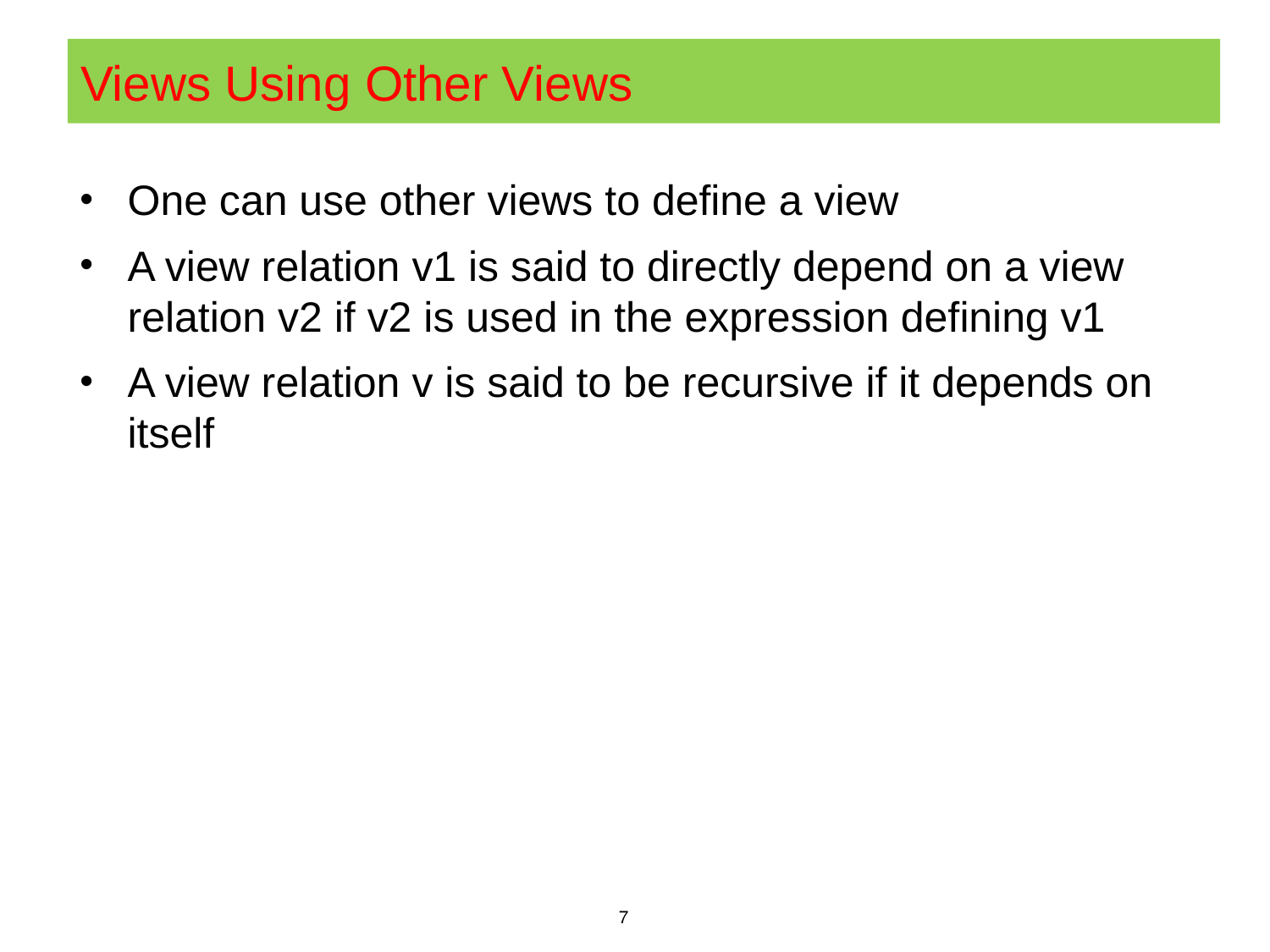

# Views Using Other Views
One can use other views to define a view
A view relation v1 is said to directly depend on a view relation v2 if v2 is used in the expression defining v1
A view relation v is said to be recursive if it depends on itself